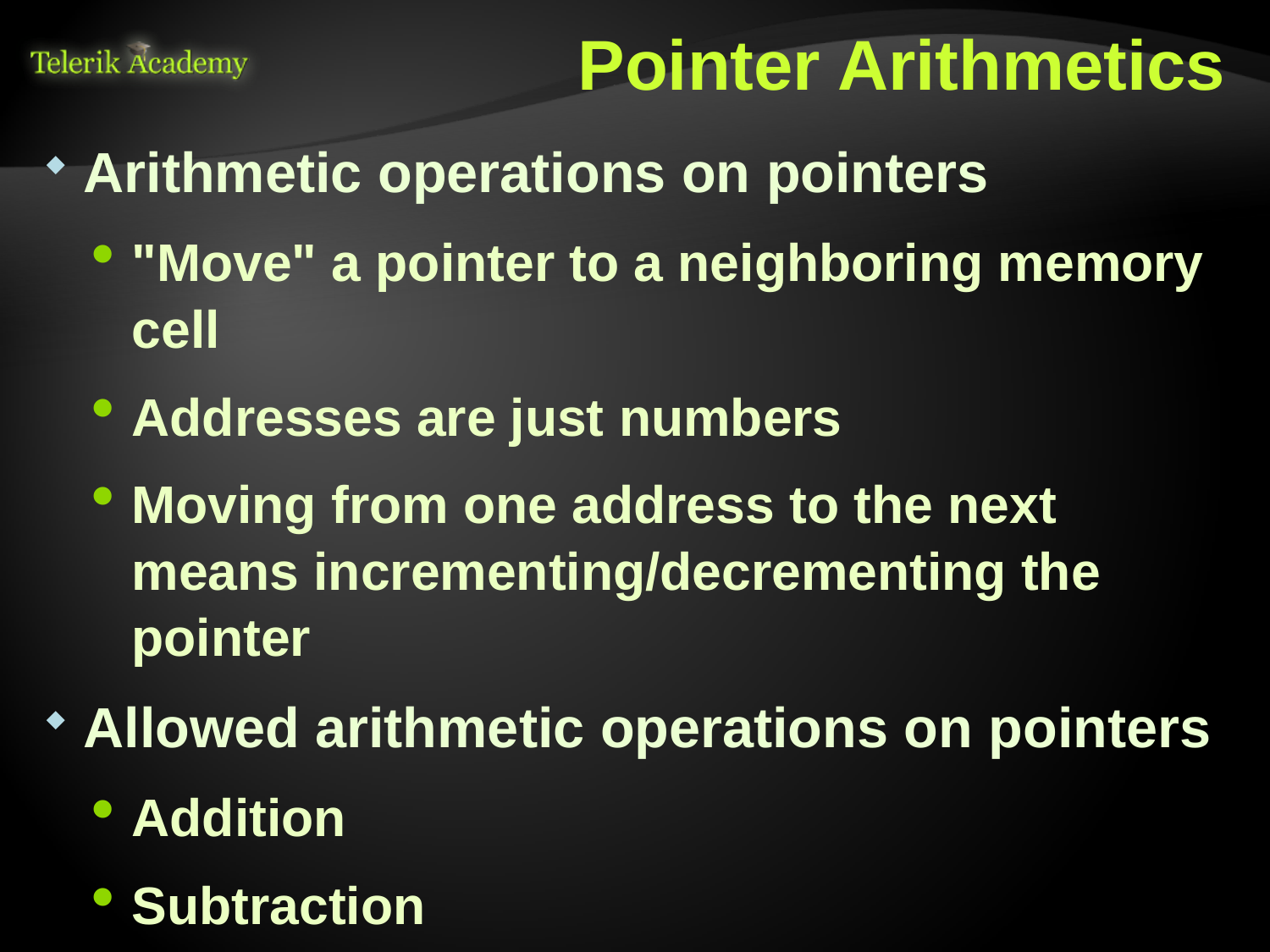

# Pointer Arithmetics
Arithmetic operations on pointers
"Move" a pointer to a neighboring memory cell
Addresses are just numbers
Moving from one address to the next means incrementing/decrementing the pointer
Allowed arithmetic operations on pointers
Addition
Subtraction
i.e. move a pointer 1, 2, 3, etc… positions